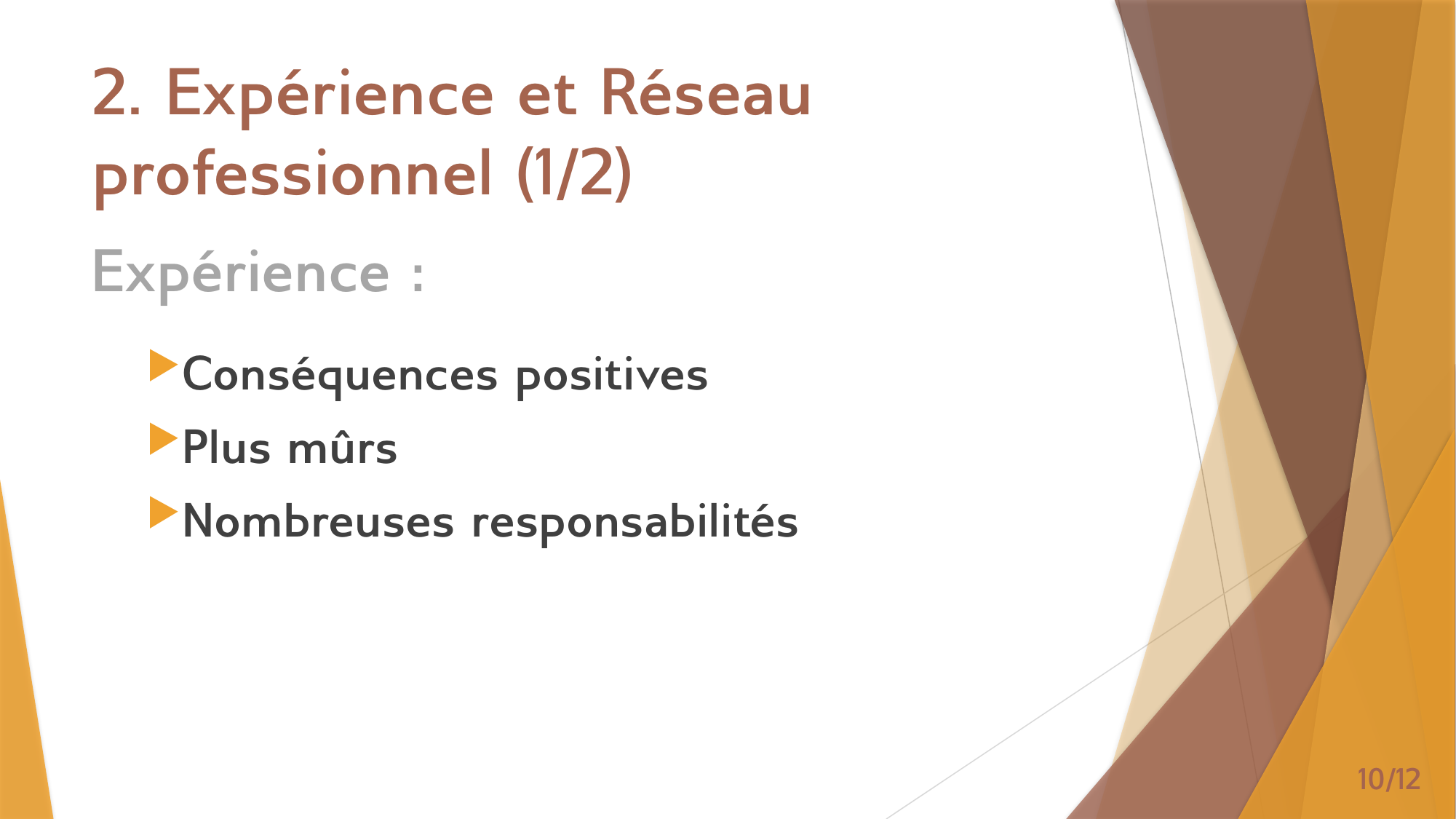

# 2. Expérience et Réseau professionnel (1/2)
Expérience :
Conséquences positives
Plus mûrs
Nombreuses responsabilités

10/12